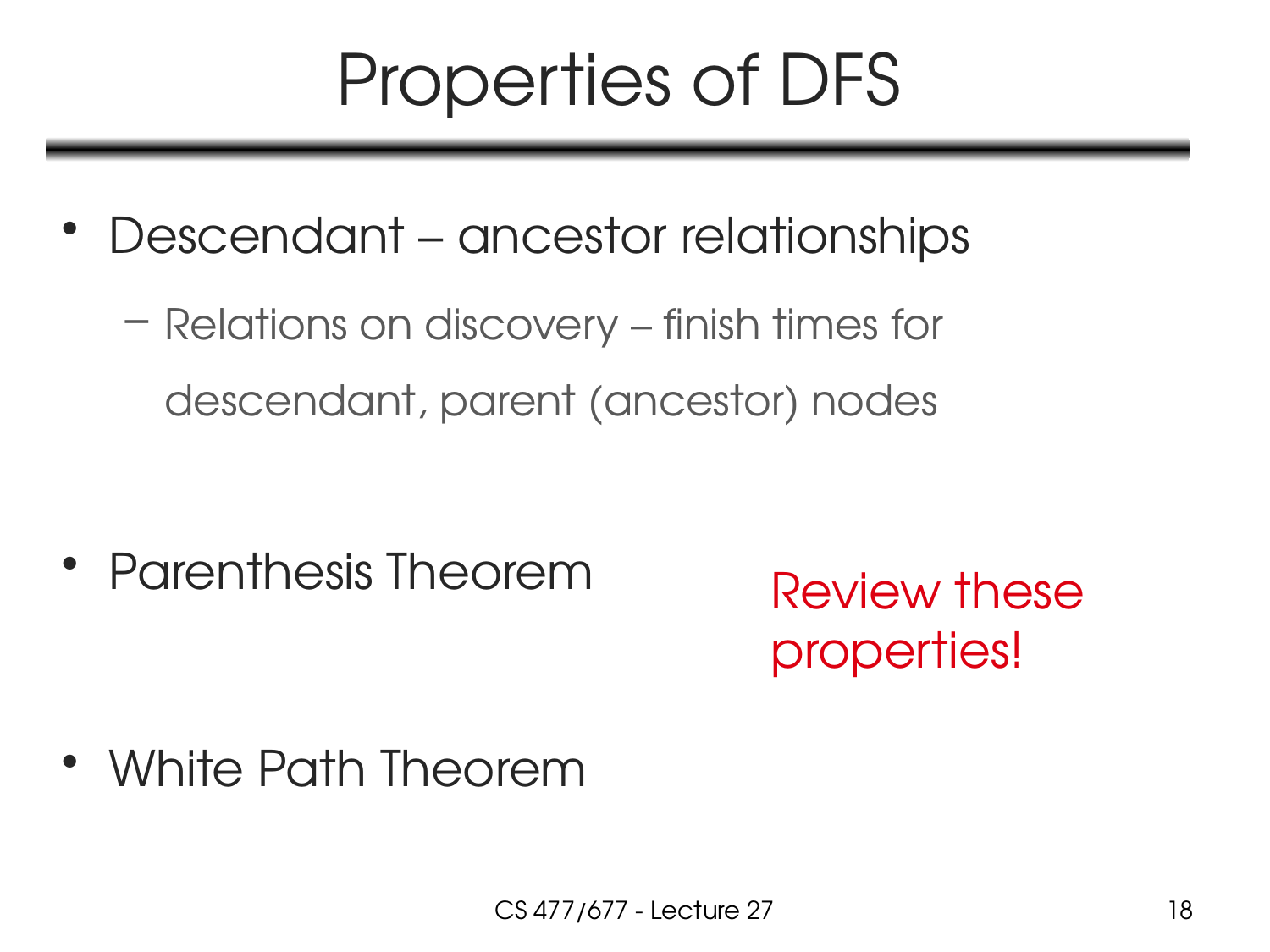

# Properties of DFS
Descendant – ancestor relationships
Relations on discovery – finish times for descendant, parent (ancestor) nodes

Parenthesis Theorem

White Path Theorem
Review these properties!
CS 477/677 - Lecture 27
18